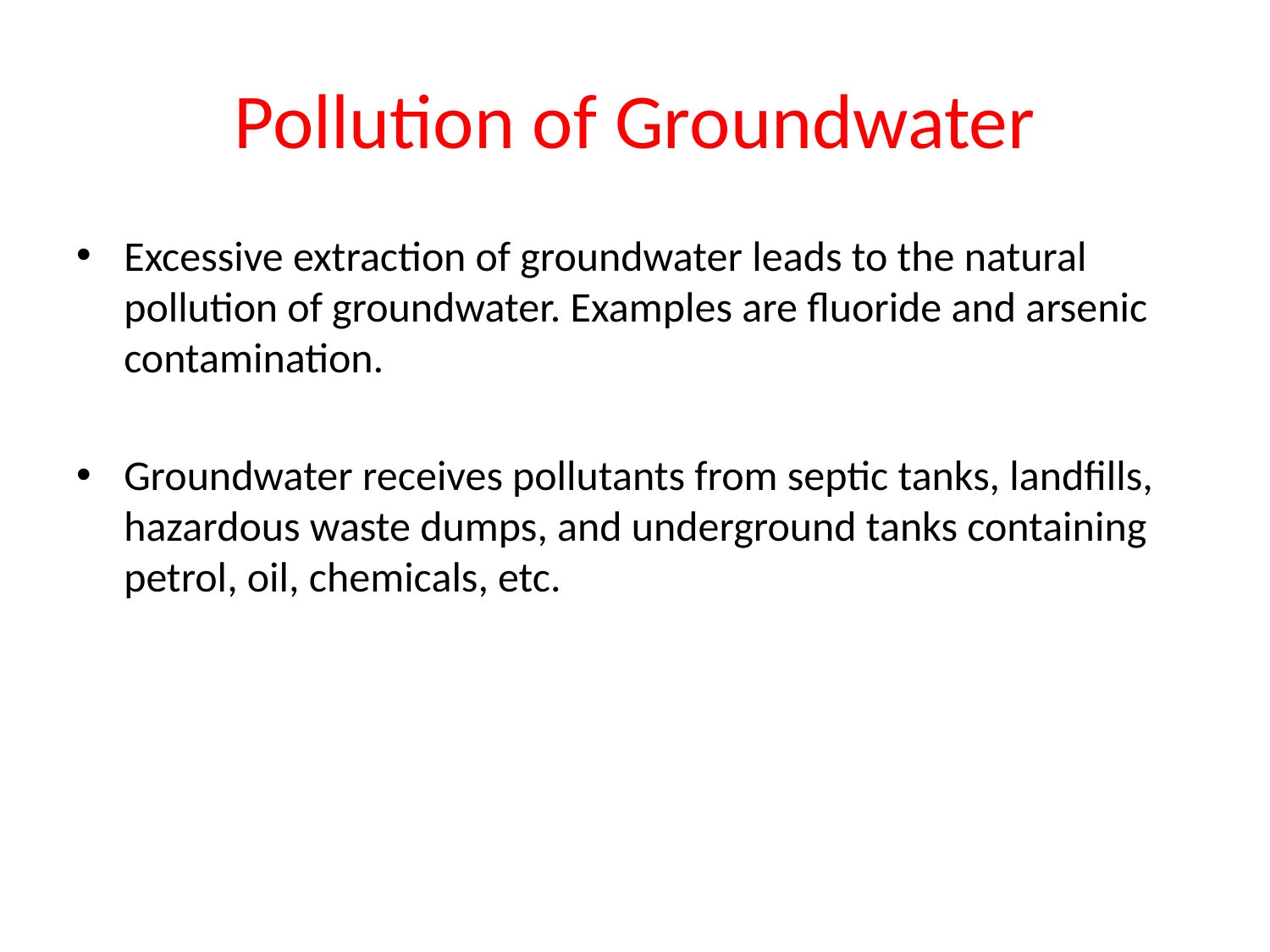

# Pollution of Groundwater
Excessive extraction of groundwater leads to the natural pollution of groundwater. Examples are fluoride and arsenic contamination.

Groundwater receives pollutants from septic tanks, landfills, hazardous waste dumps, and underground tanks containing petrol, oil, chemicals, etc.